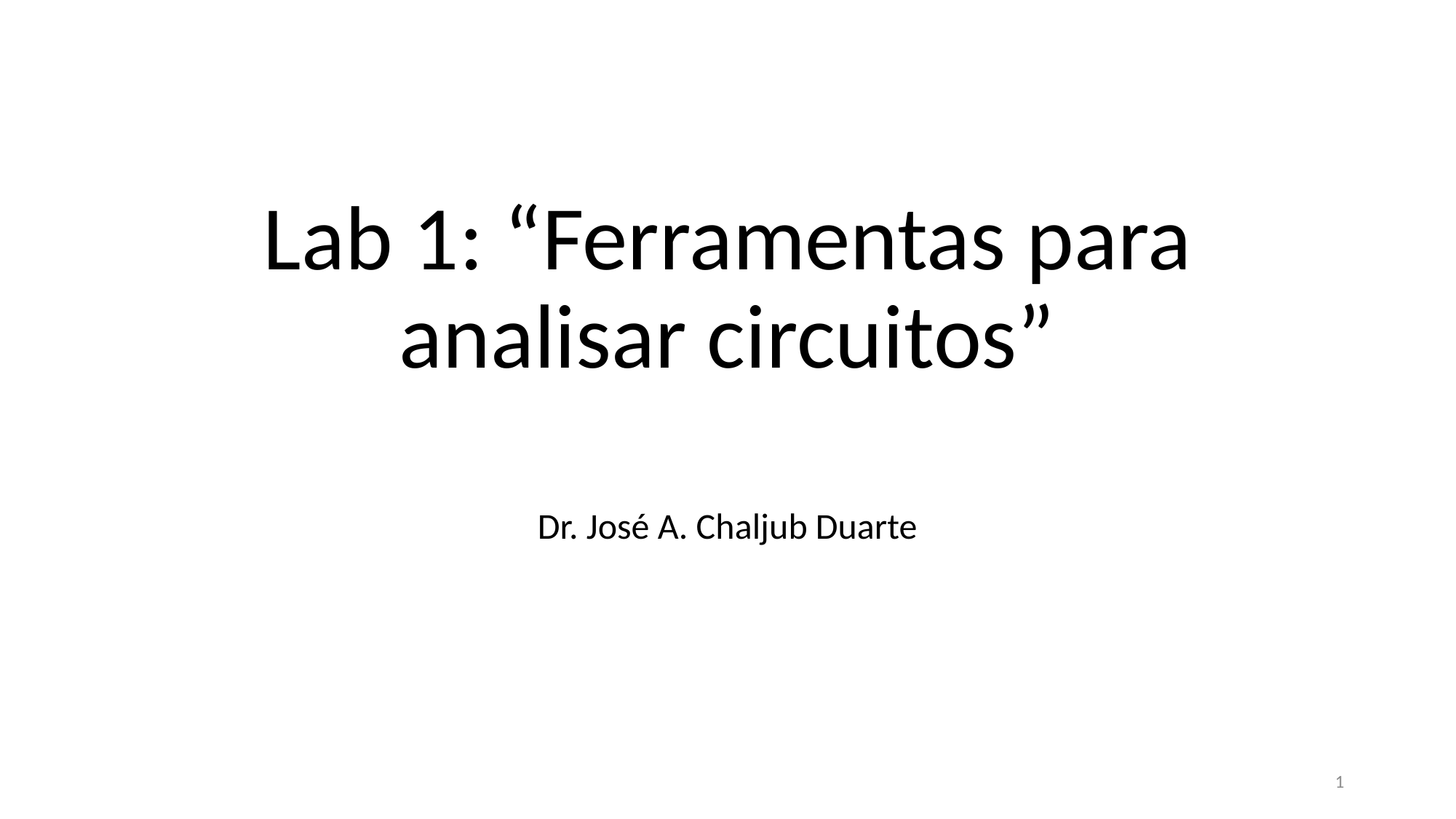

# Lab 1: “Ferramentas para analisar circuitos”
Dr. José A. Chaljub Duarte
1